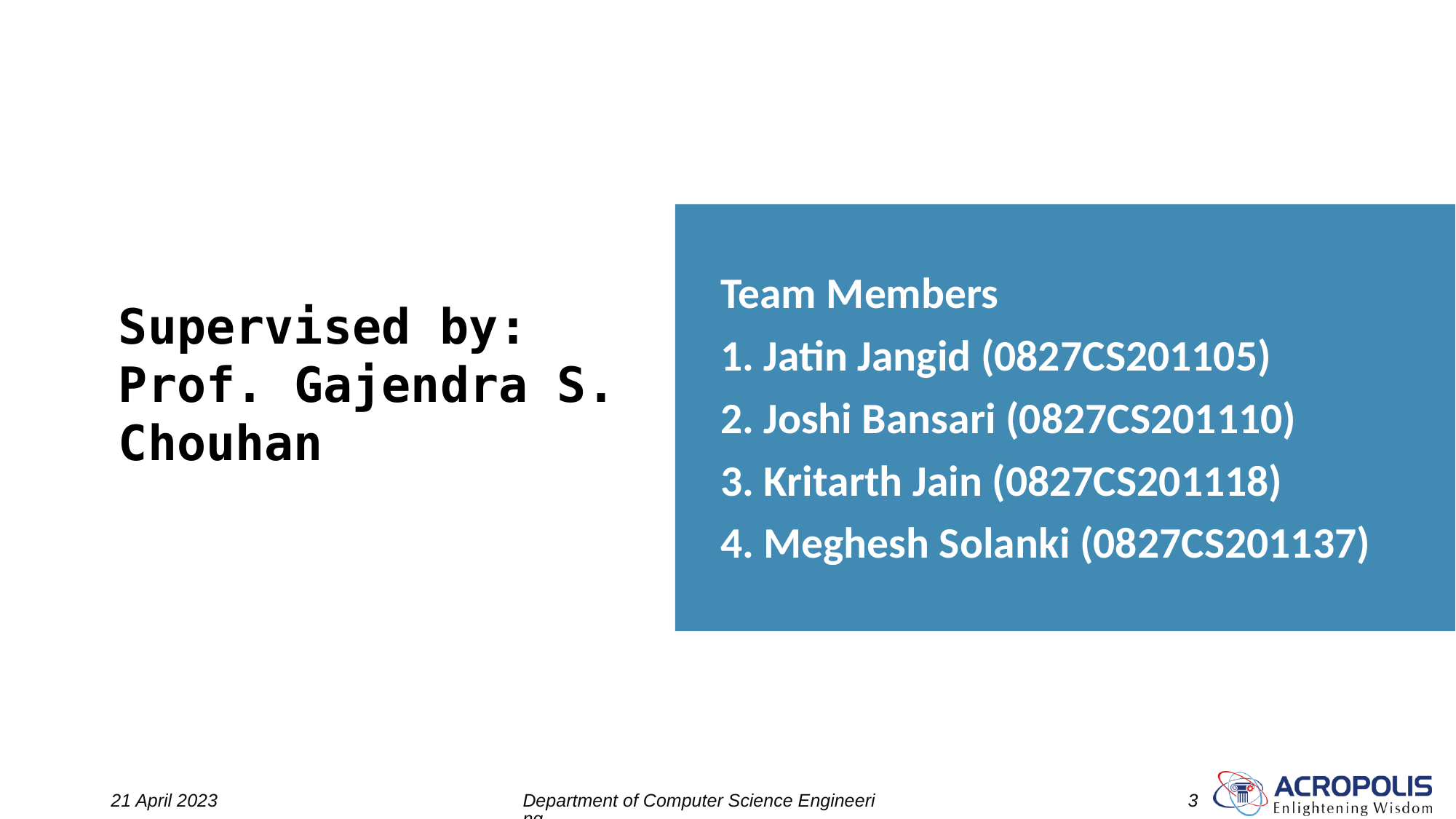

Team Members
1. Jatin Jangid (0827CS201105)
2. Joshi Bansari (0827CS201110)
3. Kritarth Jain (0827CS201118)
4. Meghesh Solanki (0827CS201137)
# Supervised by: Prof. Gajendra S. Chouhan
21 April 2023
Department of Computer Science Engineering
3